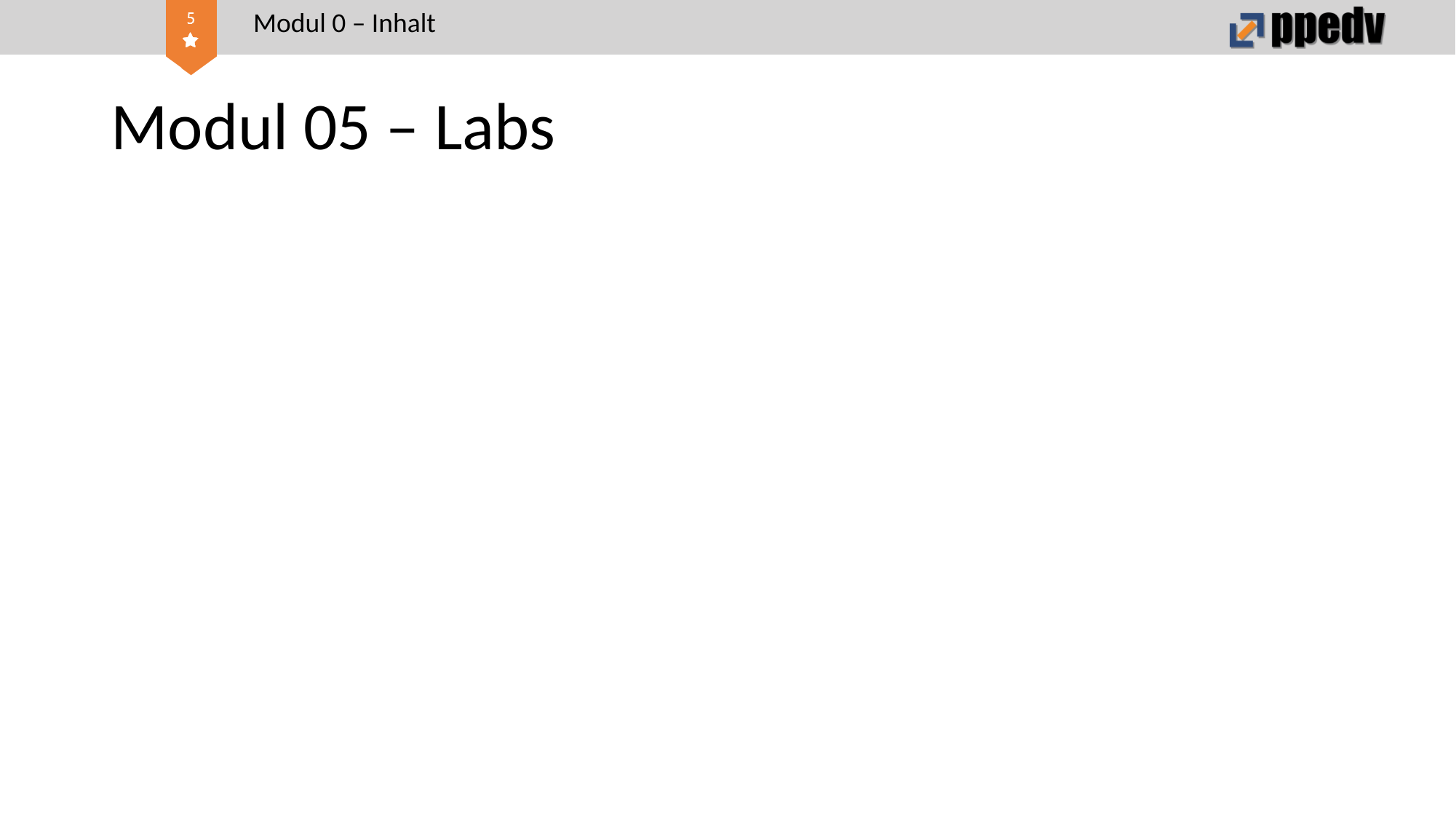

Modul 0 – Inhalt
# Modul 05 – Labs